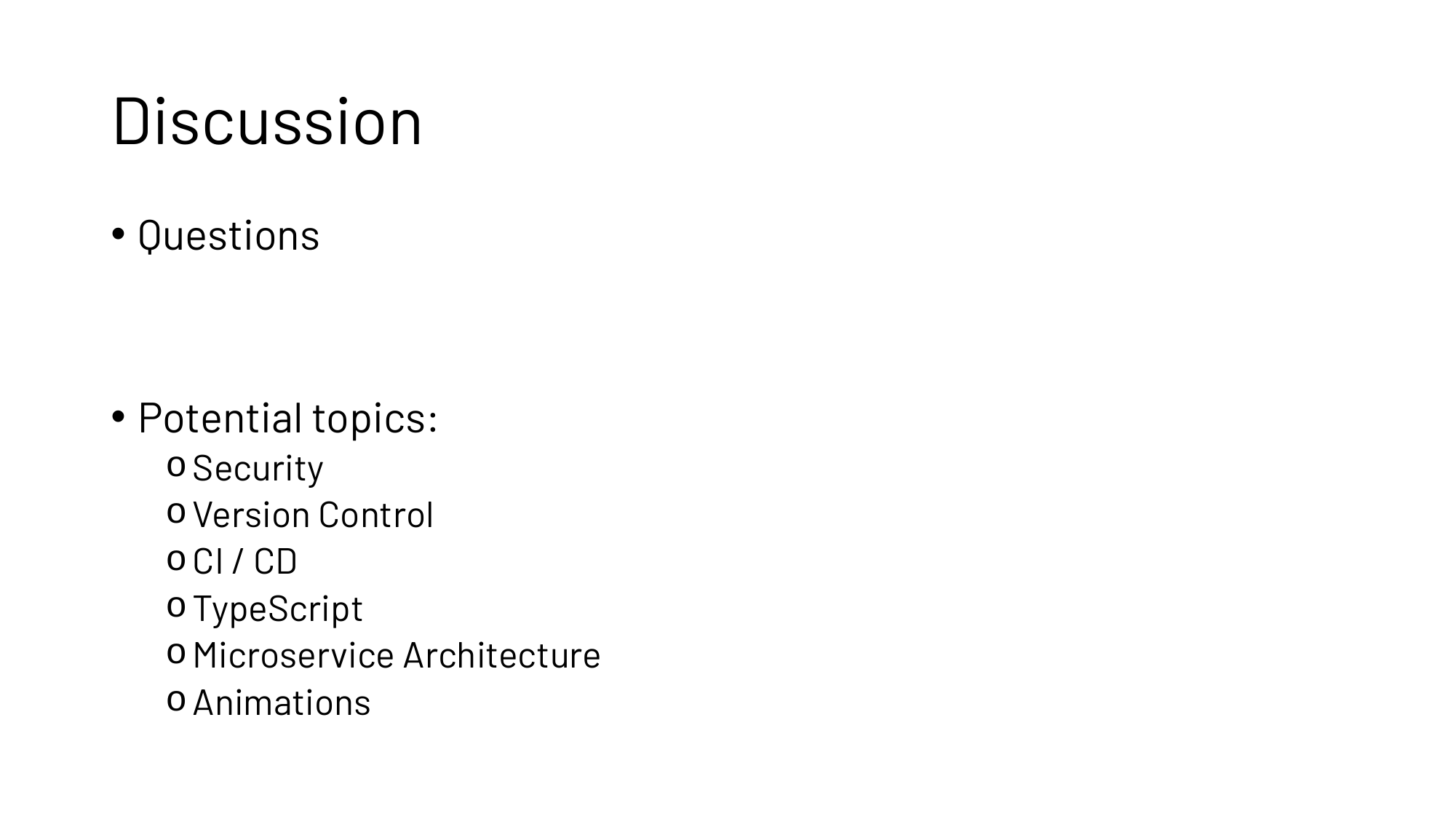

# Discussion
Questions

Potential topics:
Security
Version Control
CI / CD
TypeScript
Microservice Architecture
Animations